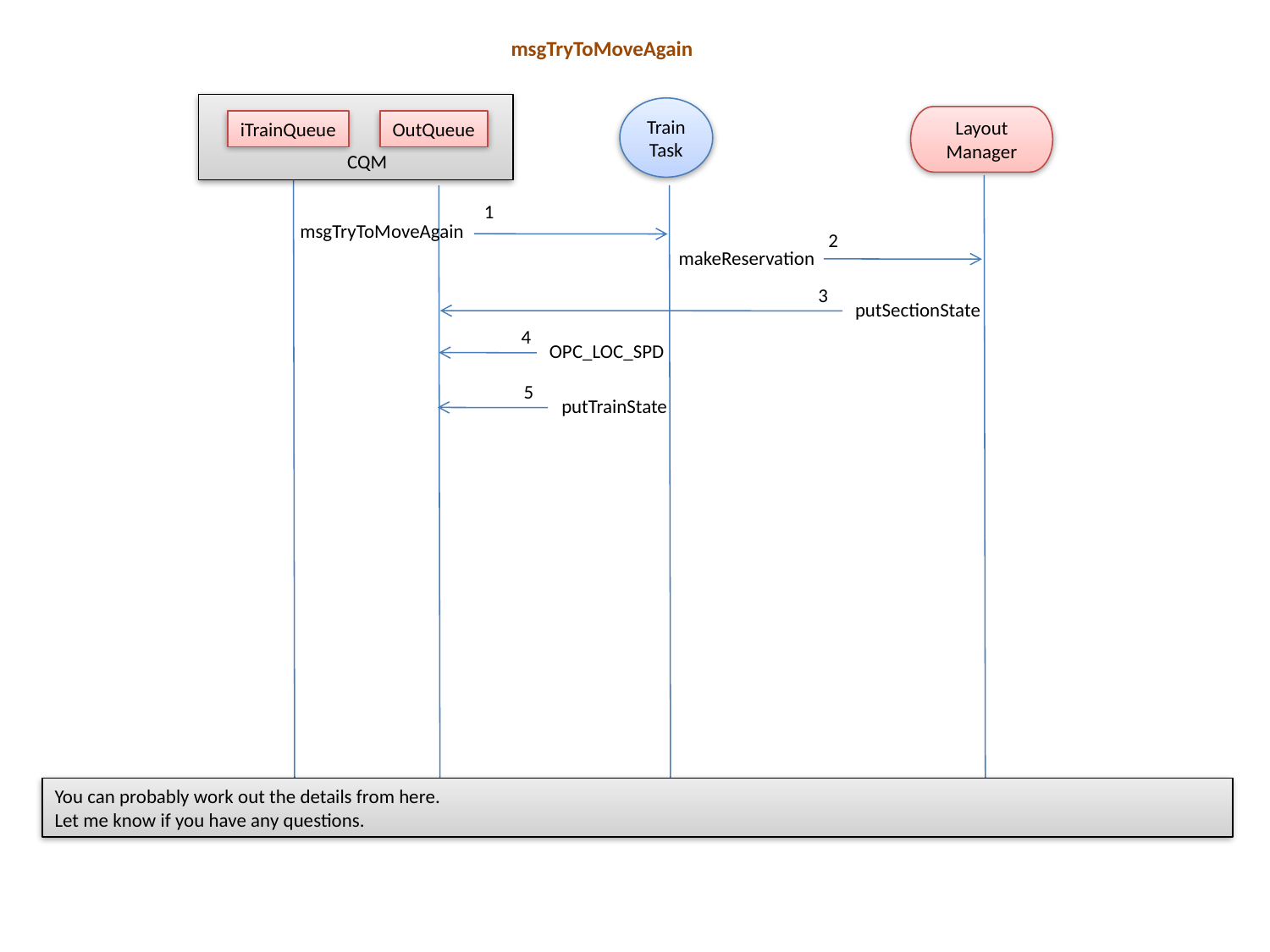

msgTryToMoveAgain

Train
Task
Layout
Manager
OutQueue
iTrainQueue
CQM
1
msgTryToMoveAgain
2
makeReservation
3
putSectionState
4
OPC_LOC_SPD
5
putTrainState
You can probably work out the details from here.
Let me know if you have any questions.